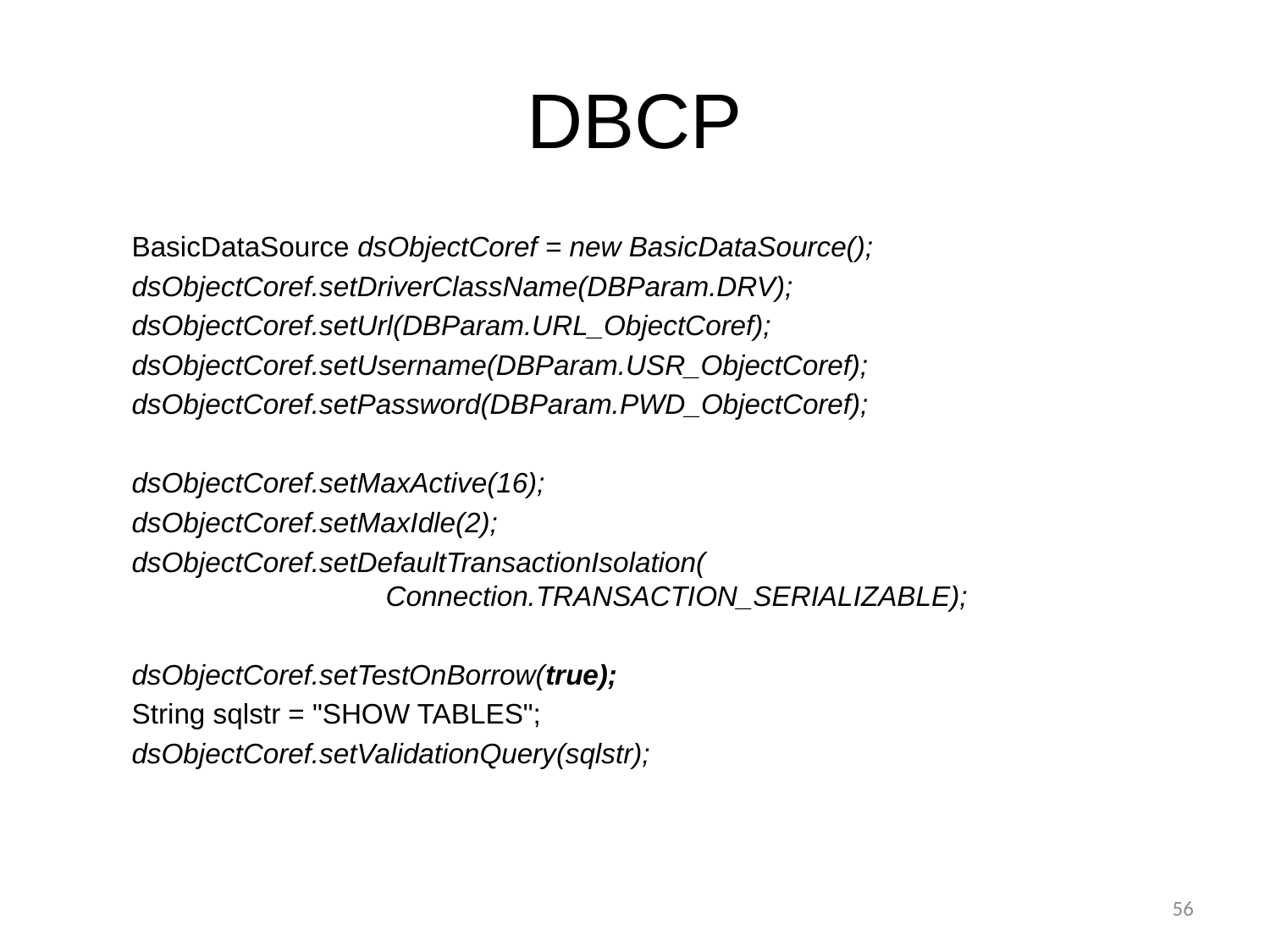

# DBCP
BasicDataSource dsObjectCoref = new BasicDataSource();
dsObjectCoref.setDriverClassName(DBParam.DRV);
dsObjectCoref.setUrl(DBParam.URL_ObjectCoref);
dsObjectCoref.setUsername(DBParam.USR_ObjectCoref);
dsObjectCoref.setPassword(DBParam.PWD_ObjectCoref);

dsObjectCoref.setMaxActive(16);
dsObjectCoref.setMaxIdle(2);
dsObjectCoref.setDefaultTransactionIsolation(
		Connection.TRANSACTION_SERIALIZABLE);

dsObjectCoref.setTestOnBorrow(true);
String sqlstr = "SHOW TABLES";
dsObjectCoref.setValidationQuery(sqlstr);
56